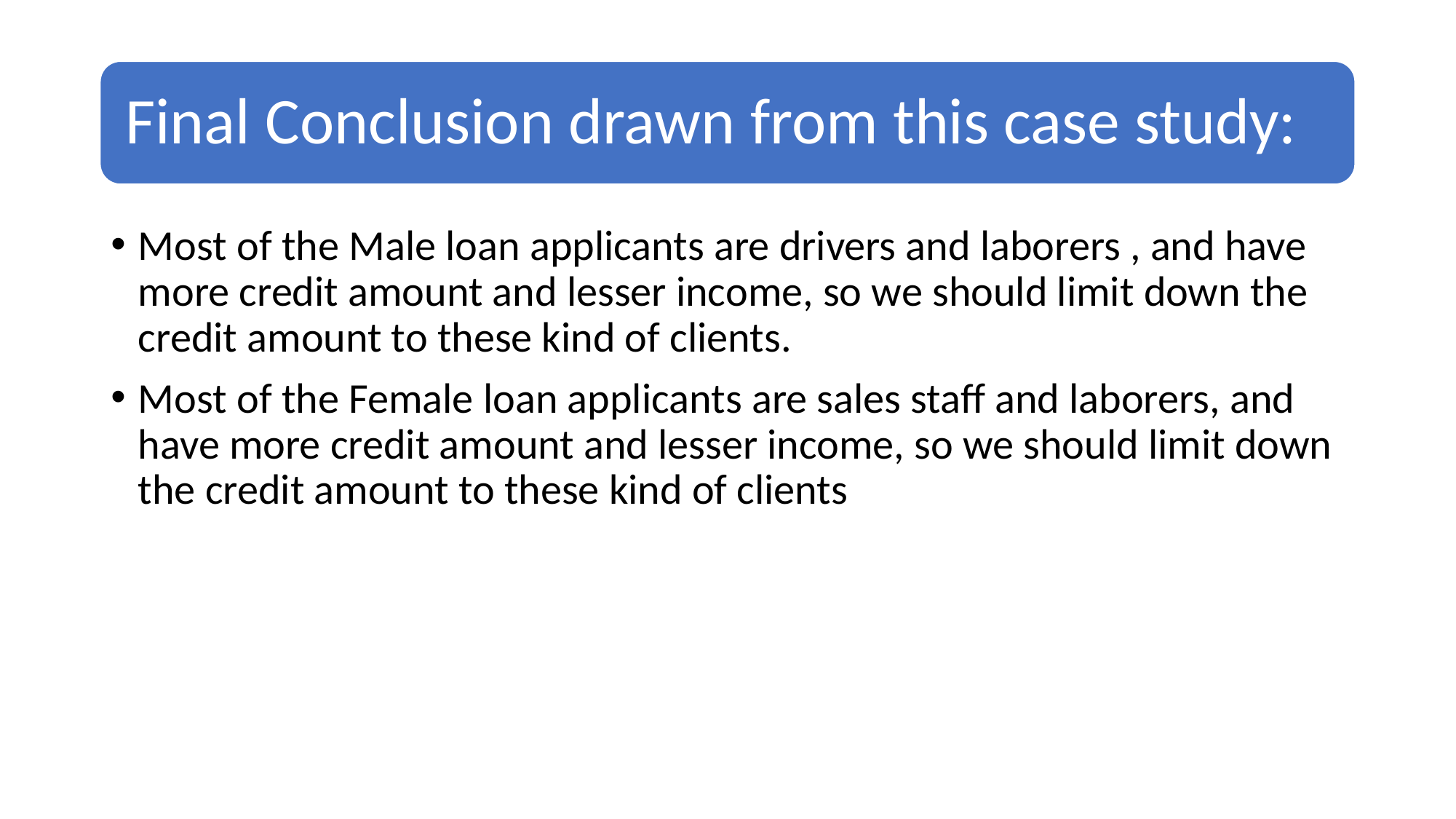

Final Conclusion drawn from this case study:
Most of the Male loan applicants are drivers and laborers , and have more credit amount and lesser income, so we should limit down the credit amount to these kind of clients.
Most of the Female loan applicants are sales staff and laborers, and have more credit amount and lesser income, so we should limit down the credit amount to these kind of clients